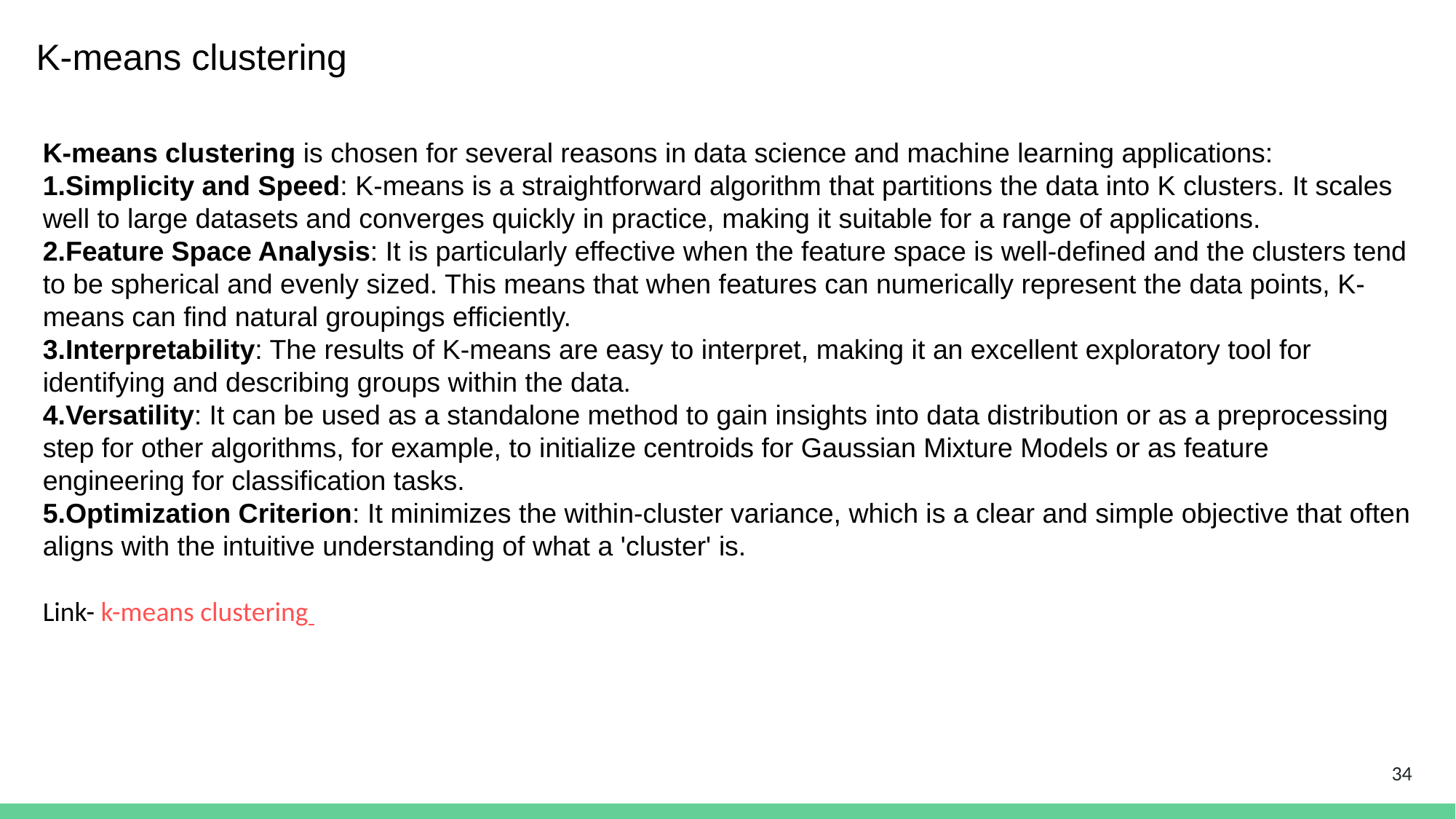

K-means clustering
K-means clustering is chosen for several reasons in data science and machine learning applications:
Simplicity and Speed: K-means is a straightforward algorithm that partitions the data into K clusters. It scales well to large datasets and converges quickly in practice, making it suitable for a range of applications.
Feature Space Analysis: It is particularly effective when the feature space is well-defined and the clusters tend to be spherical and evenly sized. This means that when features can numerically represent the data points, K-means can find natural groupings efficiently.
Interpretability: The results of K-means are easy to interpret, making it an excellent exploratory tool for identifying and describing groups within the data.
Versatility: It can be used as a standalone method to gain insights into data distribution or as a preprocessing step for other algorithms, for example, to initialize centroids for Gaussian Mixture Models or as feature engineering for classification tasks.
Optimization Criterion: It minimizes the within-cluster variance, which is a clear and simple objective that often aligns with the intuitive understanding of what a 'cluster' is.
Link- k-means clustering
34